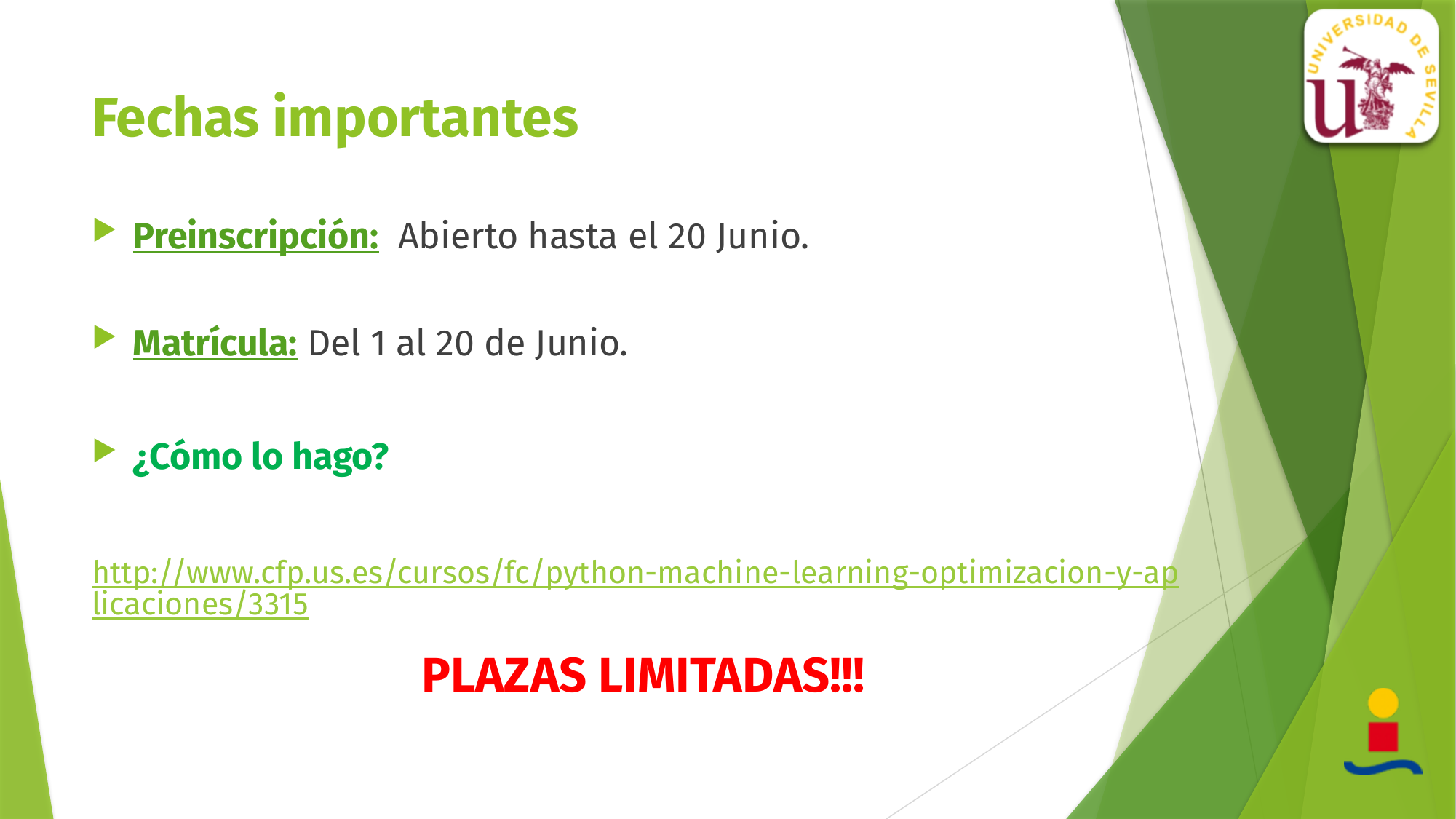

# Fechas importantes
Preinscripción:  Abierto hasta el 20 Junio.

Matrícula: Del 1 al 20 de Junio.

¿Cómo lo hago?

http://www.cfp.us.es/cursos/fc/python-machine-learning-optimizacion-y-aplicaciones/3315

PLAZAS LIMITADAS!!!